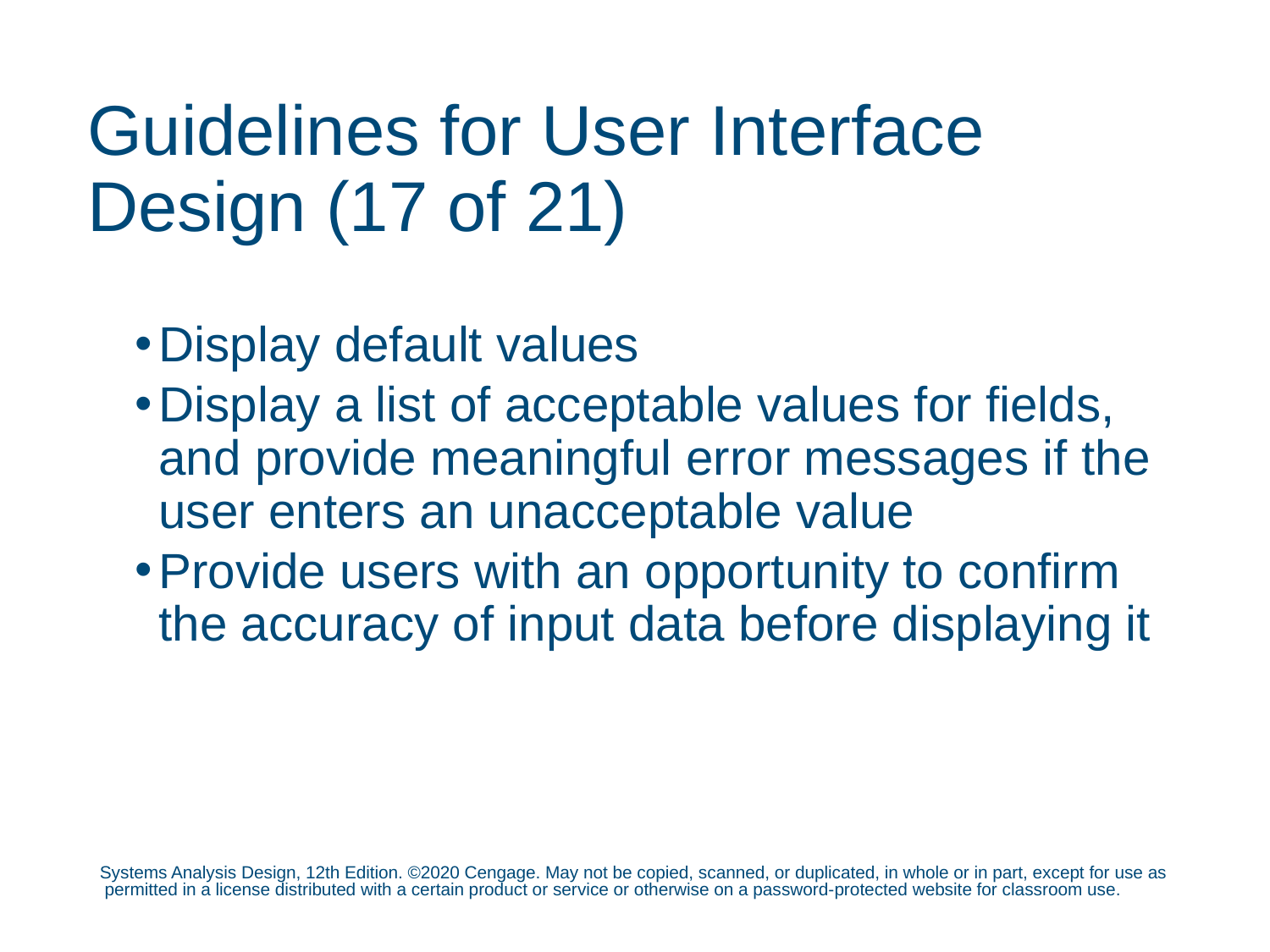

# Guidelines for User Interface Design (17 of 21)

Display default values
Display a list of acceptable values for fields, and provide meaningful error messages if the user enters an unacceptable value
Provide users with an opportunity to confirm the accuracy of input data before displaying it
Systems Analysis Design, 12th Edition. ©2020 Cengage. May not be copied, scanned, or duplicated, in whole or in part, except for use as permitted in a license distributed with a certain product or service or otherwise on a password-protected website for classroom use.